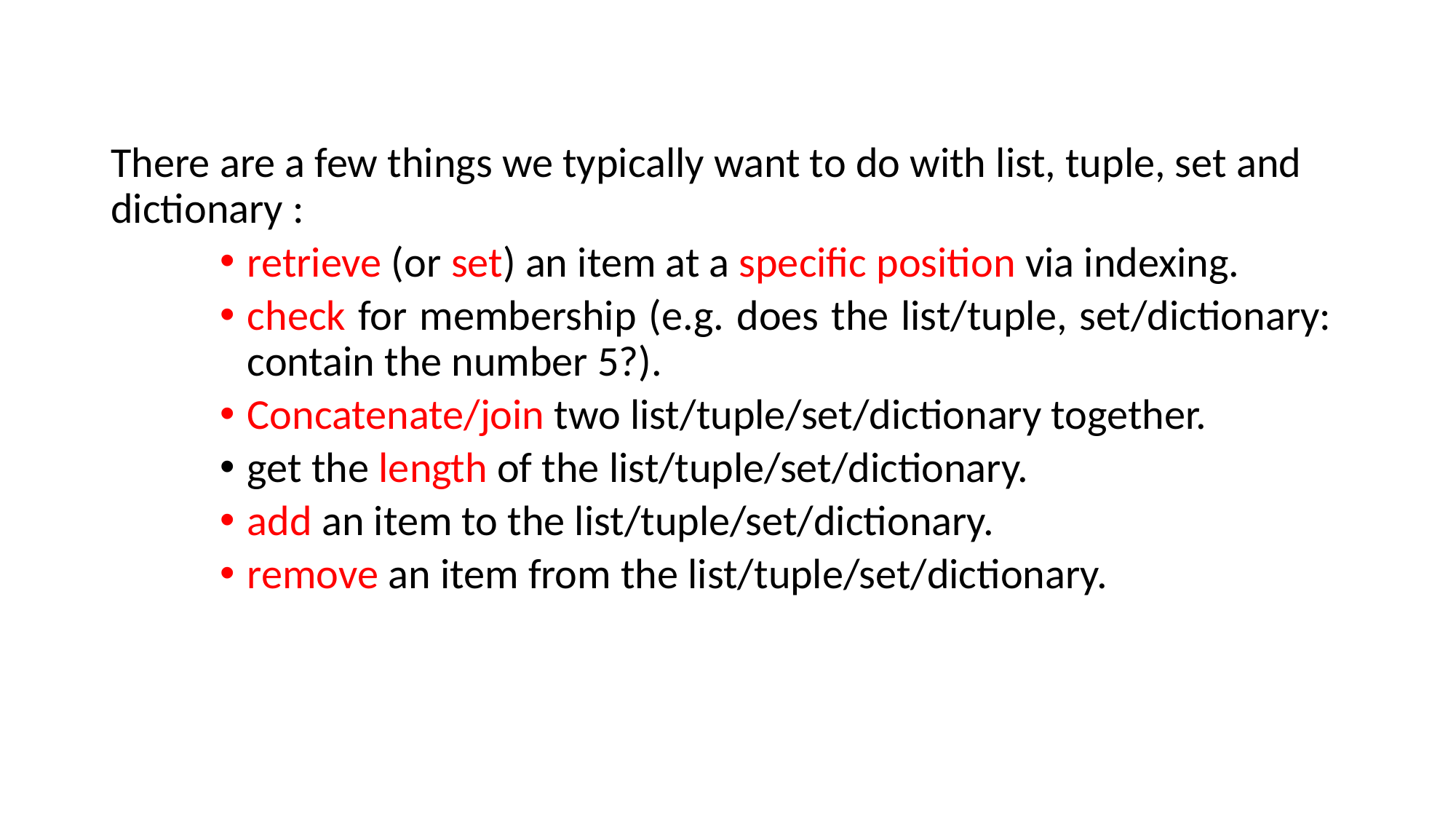

There are a few things we typically want to do with list, tuple, set and dictionary :
retrieve (or set) an item at a specific position via indexing.
check for membership (e.g. does the list/tuple, set/dictionary:  contain the number 5?).
Concatenate/join two list/tuple/set/dictionary together.
get the length of the list/tuple/set/dictionary.
add an item to the list/tuple/set/dictionary.
remove an item from the list/tuple/set/dictionary.